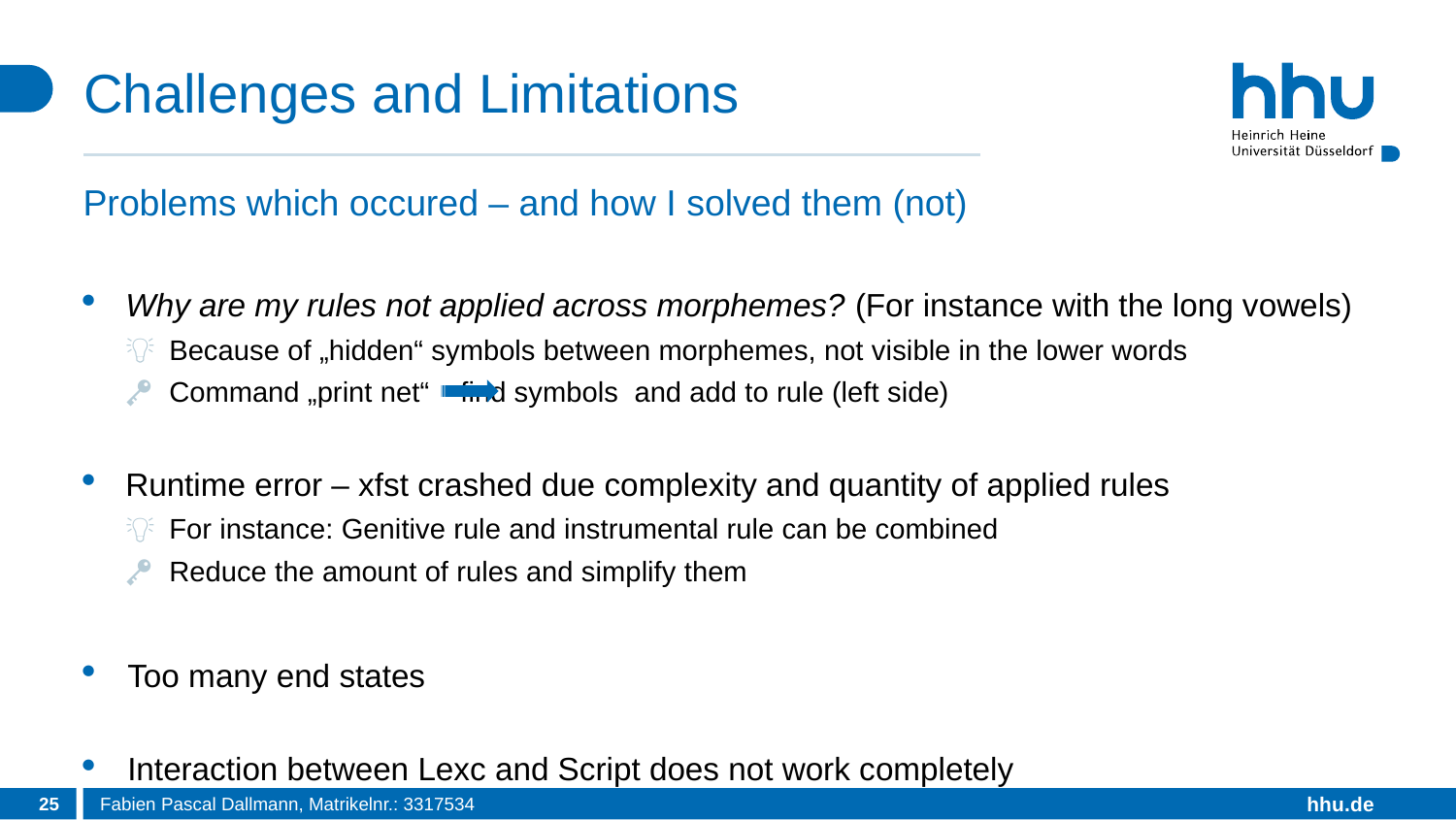

# Challenges and Limitations
Problems which occured – and how I solved them (not)

Why are my rules not applied across morphemes? (For instance with the long vowels)
Because of „hidden“ symbols between morphemes, not visible in the lower words
Command „print net“ 	find symbols  and add to rule (left side)

Runtime error – xfst crashed due complexity and quantity of applied rules
For instance: Genitive rule and instrumental rule can be combined
Reduce the amount of rules and simplify them

Too many end states

Interaction between Lexc and Script does not work completely

25
Fabien Pascal Dallmann, Matrikelnr.: 3317534